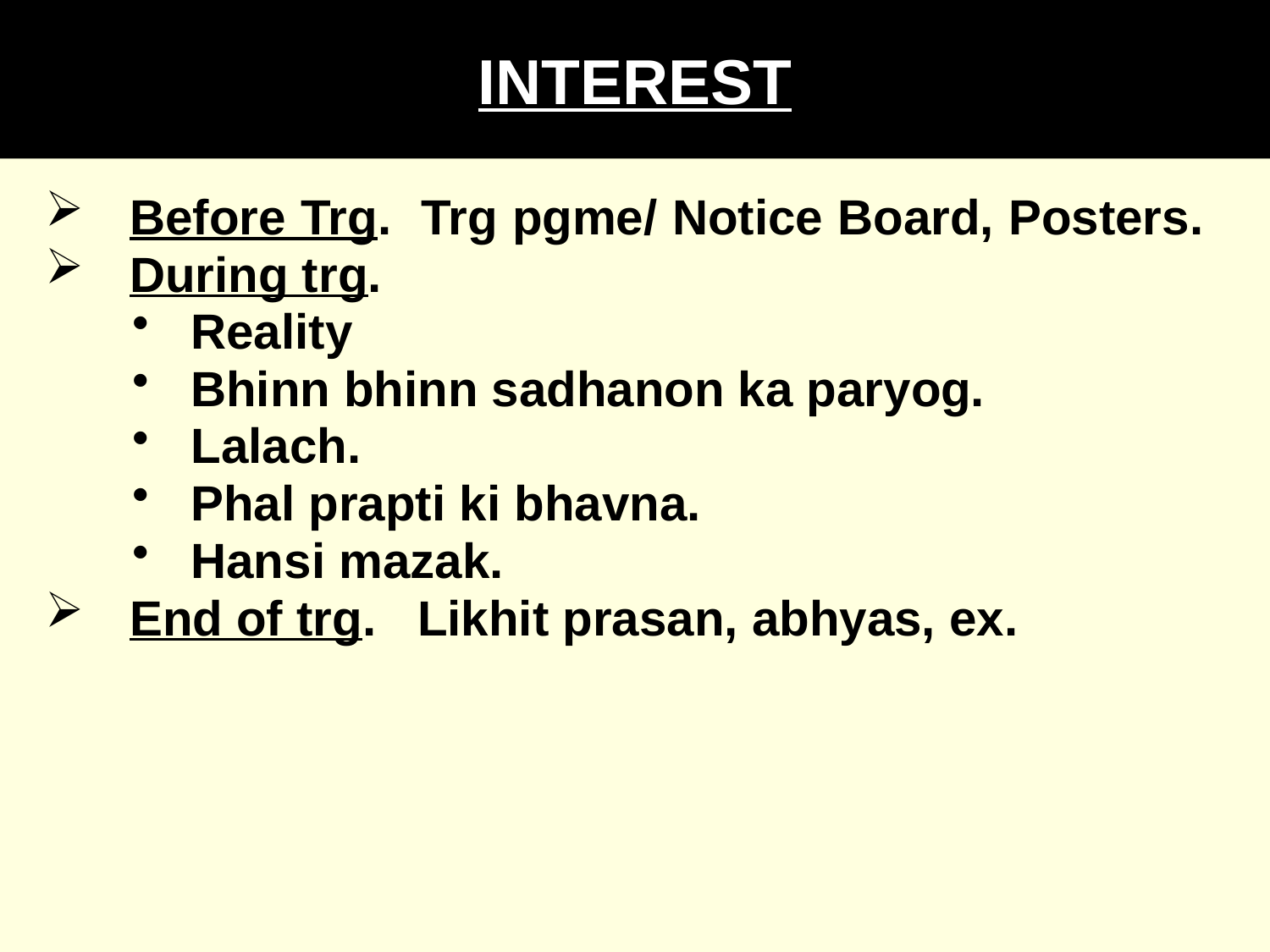

# INTEREST
Before Trg.  Trg pgme/ Notice Board, Posters.
During trg.
   Reality
   Bhinn bhinn sadhanon ka paryog.
   Lalach.
   Phal prapti ki bhavna.
   Hansi mazak.
End of trg.   Likhit prasan, abhyas, ex.